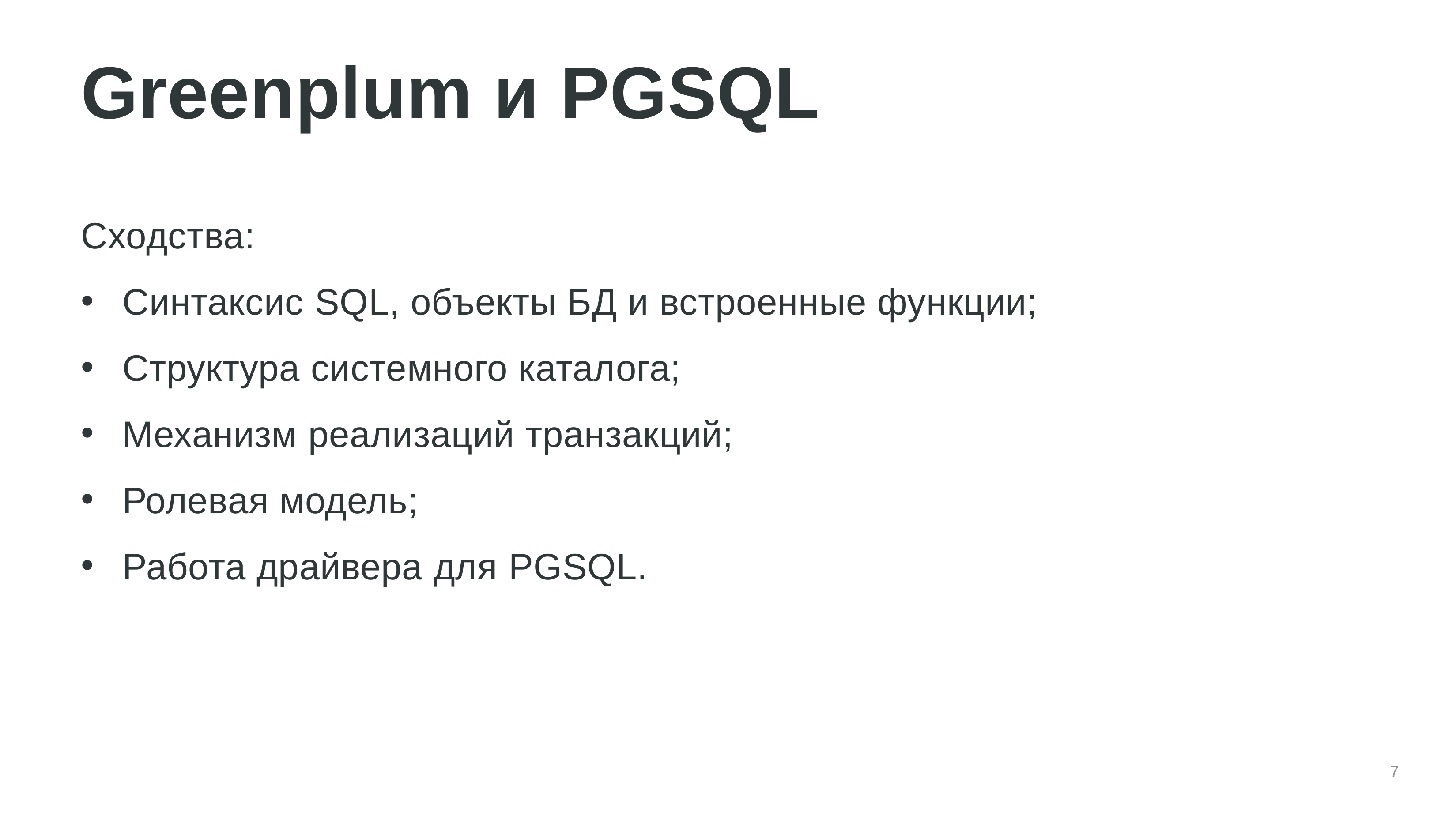

# Greenplum и PGSQL
Сходства:
Синтаксис SQL, объекты БД и встроенные функции;
Структура системного каталога;
Механизм реализаций транзакций;
Ролевая модель;
Работа драйвера для PGSQL.

7